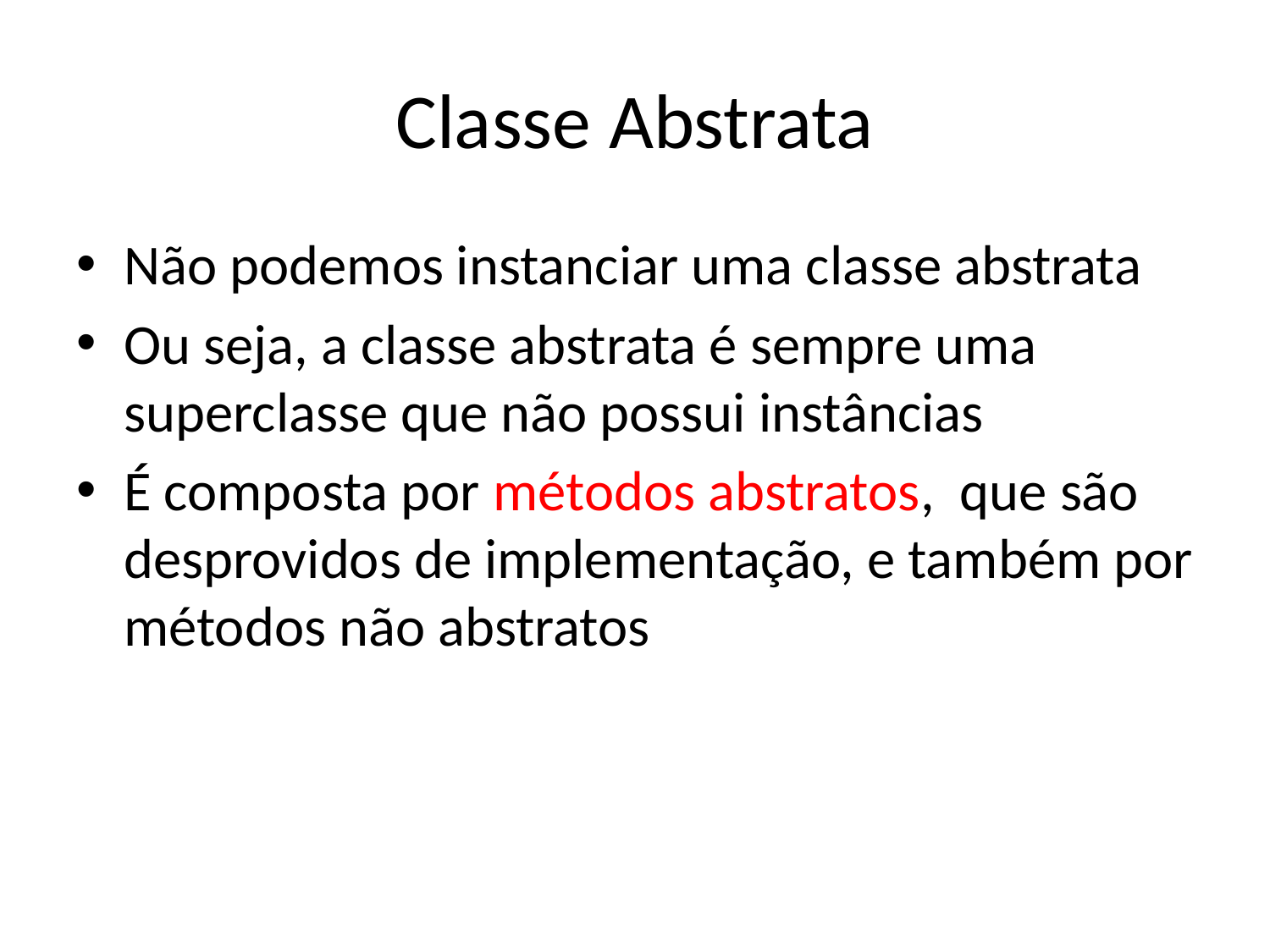

# Classe Abstrata
Não podemos instanciar uma classe abstrata
Ou seja, a classe abstrata é sempre uma superclasse que não possui instâncias
É composta por métodos abstratos,  que são desprovidos de implementação, e também por métodos não abstratos